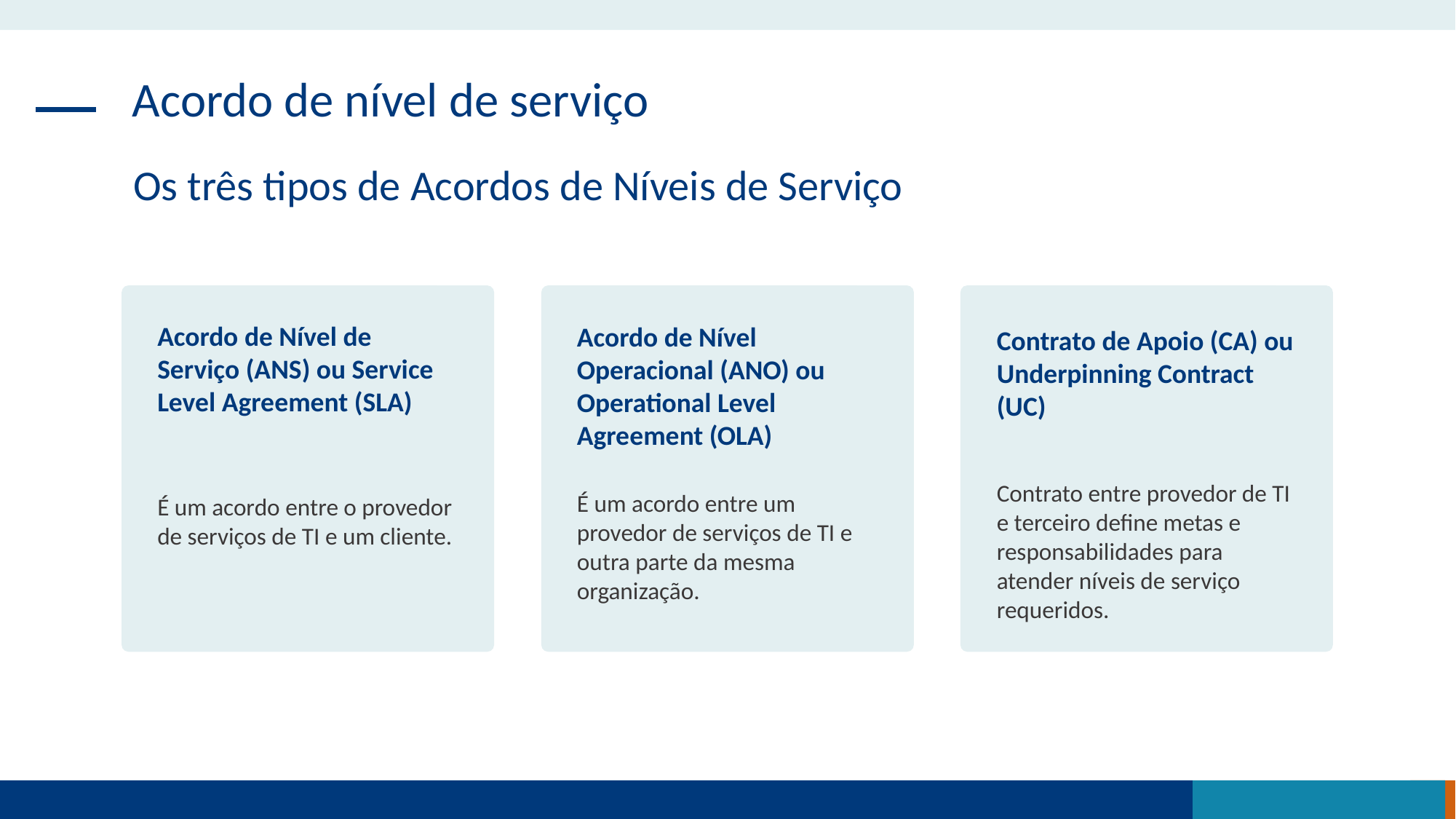

Acordo de nível de serviço

Os três tipos de Acordos de Níveis de Serviço

Acordo de Nível de Serviço (ANS) ou Service Level Agreement (SLA)
É um acordo entre o provedor de serviços de TI e um cliente.

Acordo de Nível Operacional (ANO) ou Operational Level Agreement (OLA)
É um acordo entre um provedor de serviços de TI e outra parte da mesma organização.

Contrato de Apoio (CA) ou Underpinning Contract (UC)
Contrato entre provedor de TI e terceiro define metas e responsabilidades para atender níveis de serviço requeridos.